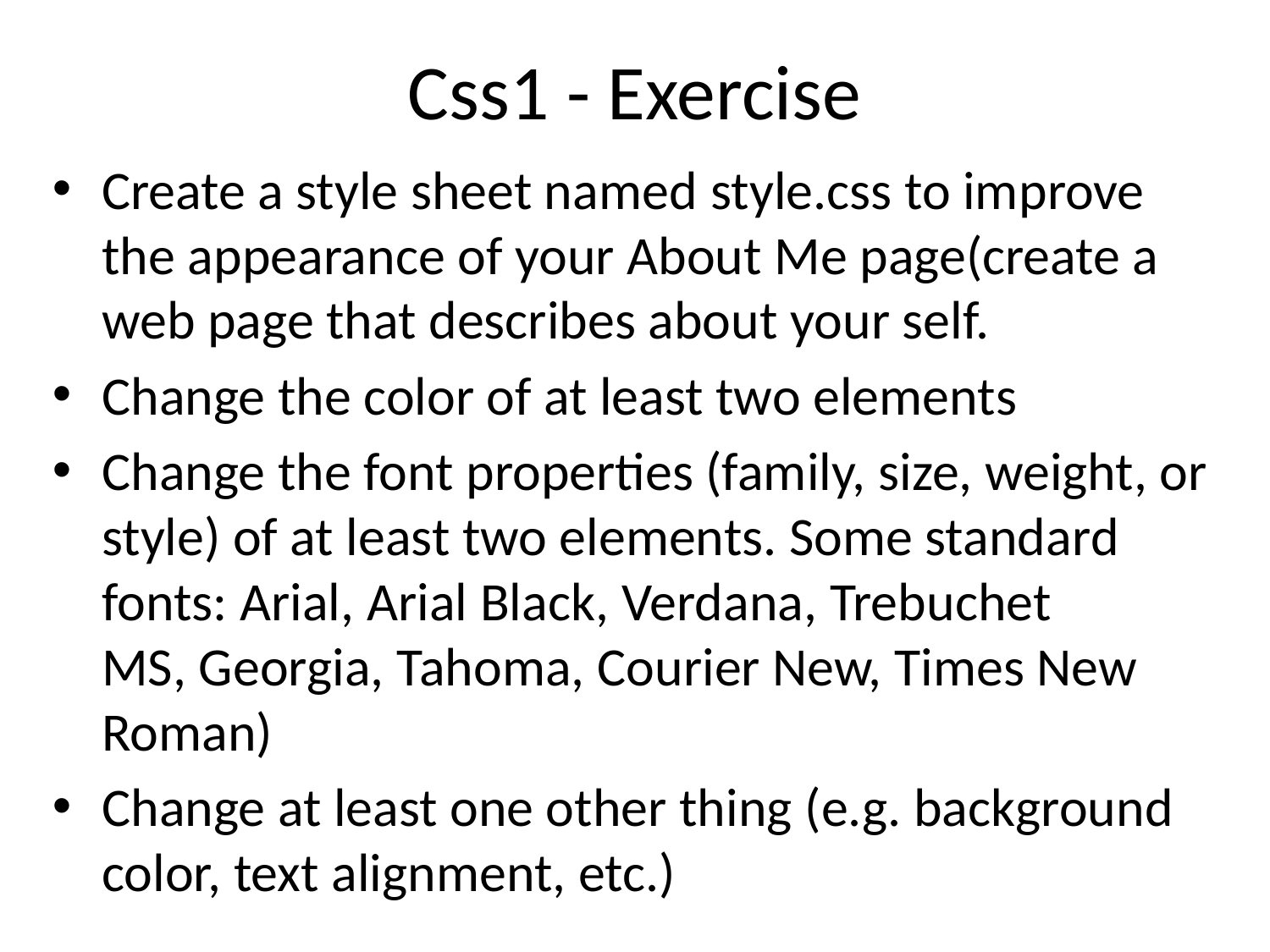

# Css1 - Exercise
Create a style sheet named style.css to improve the appearance of your About Me page(create a web page that describes about your self.
Change the color of at least two elements
Change the font properties (family, size, weight, or style) of at least two elements. Some standard fonts: Arial, Arial Black, Verdana, Trebuchet MS, Georgia, Tahoma, Courier New, Times New Roman)
Change at least one other thing (e.g. background color, text alignment, etc.)